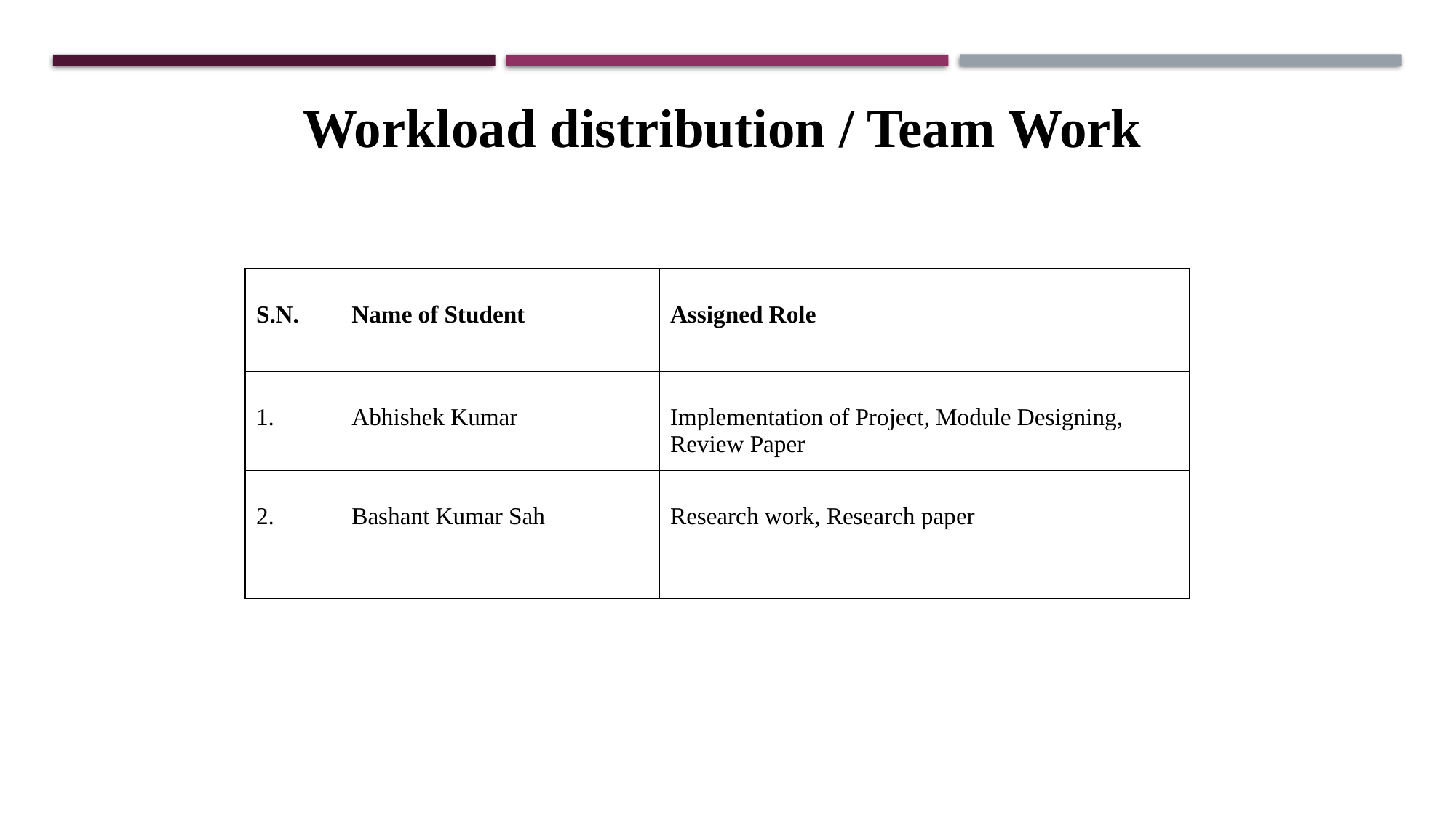

Workload distribution / Team Work
| S.N. | Name of Student | Assigned Role |
| --- | --- | --- |
| 1. | Abhishek Kumar | Implementation of Project, Module Designing, Review Paper |
| 2. | Bashant Kumar Sah | Research work, Research paper |